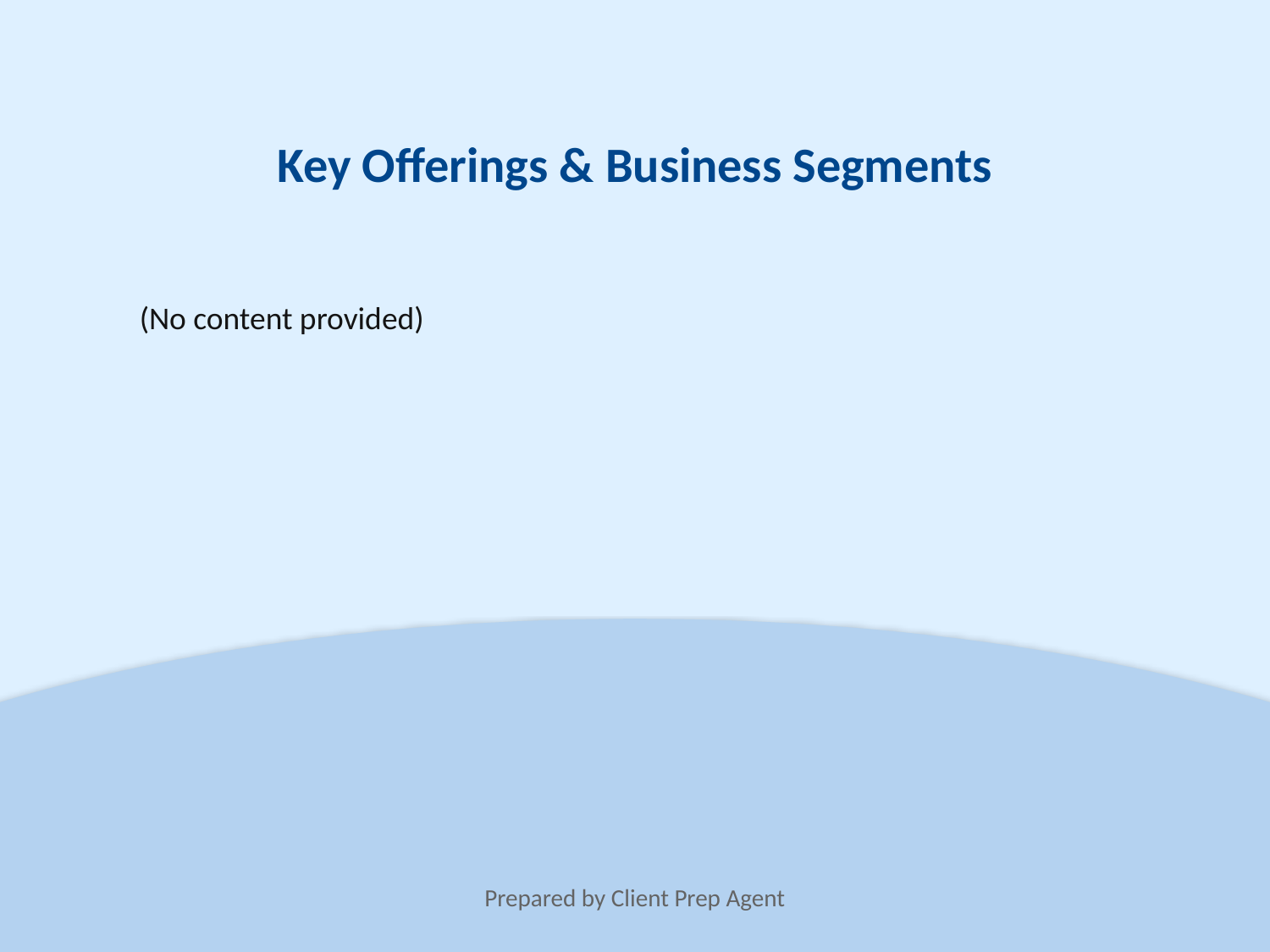

Key Offerings & Business Segments

(No content provided)

Prepared by Client Prep Agent